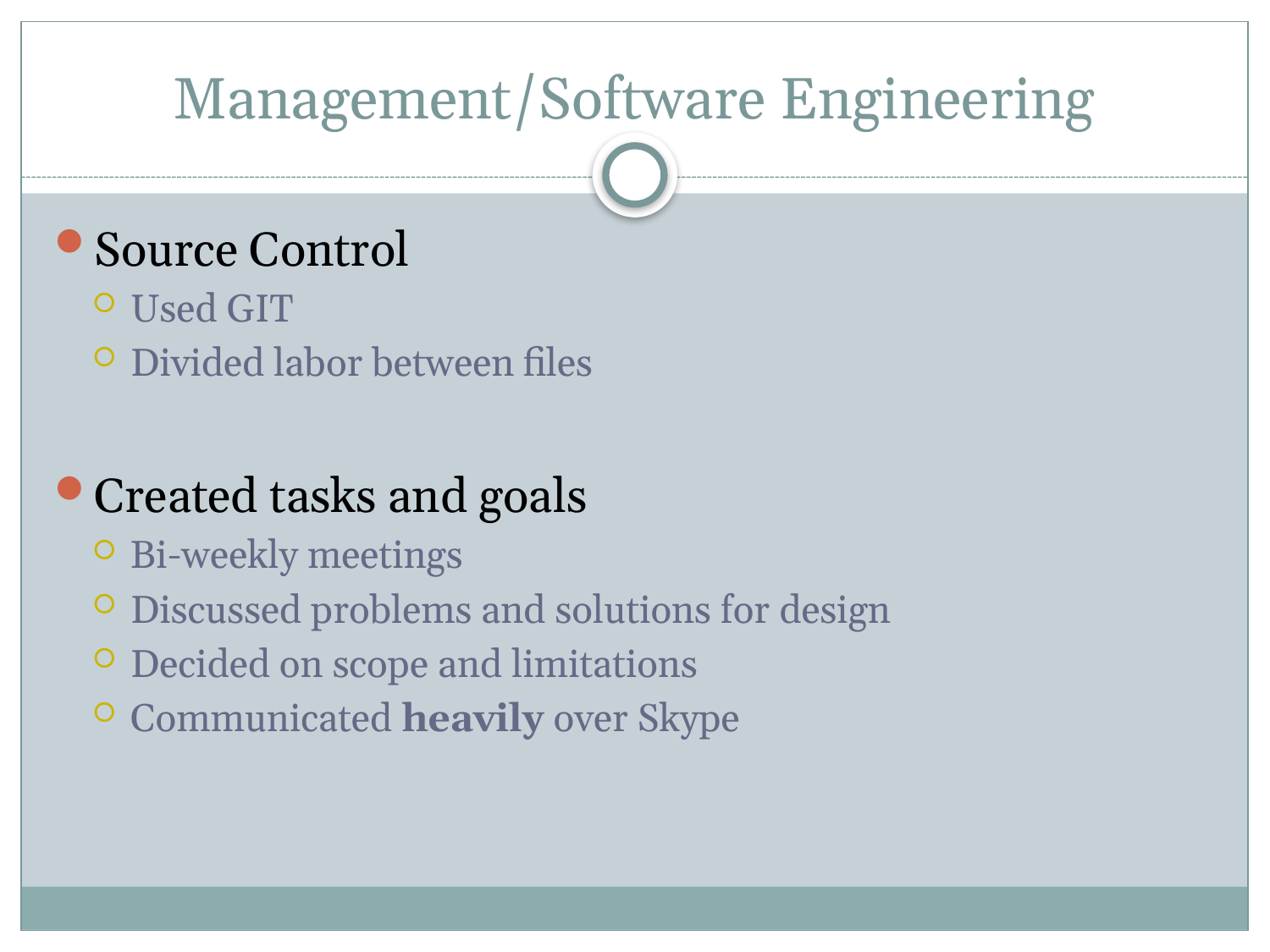

# Management/Software Engineering
Source Control
Used GIT
Divided labor between files

Created tasks and goals
Bi-weekly meetings
Discussed problems and solutions for design
Decided on scope and limitations
Communicated heavily over Skype